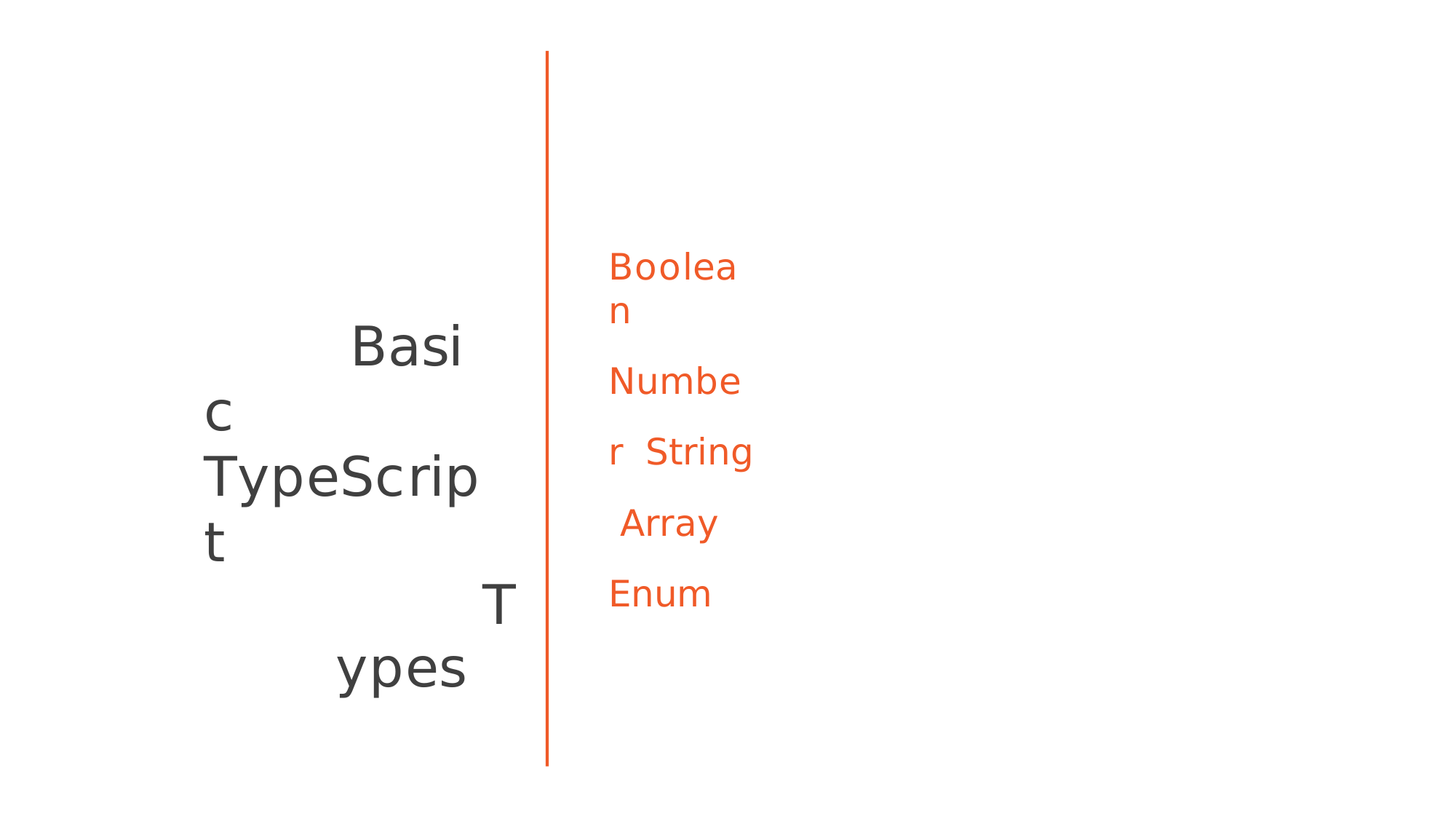

# Boolean
Number  String  Array  Enum
Basic  TypeScript
Types
3